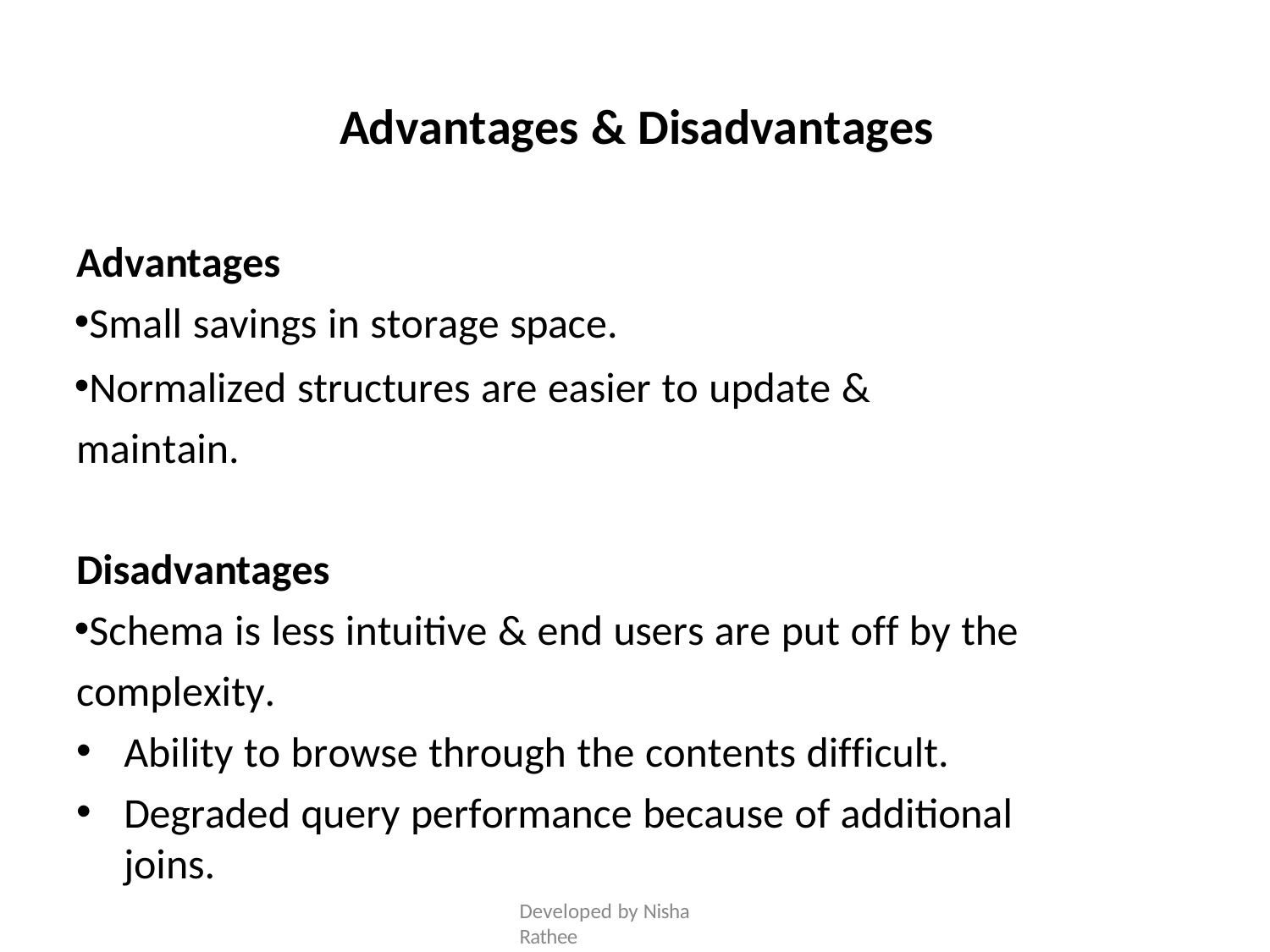

# Advantages & Disadvantages
Advantages
Small savings in storage space.
Normalized structures are easier to update & maintain.

Disadvantages
Schema is less intuitive & end users are put off by the complexity.
Ability to browse through the contents difficult.
Degraded query performance because of additional joins.
Developed by Nisha Rathee